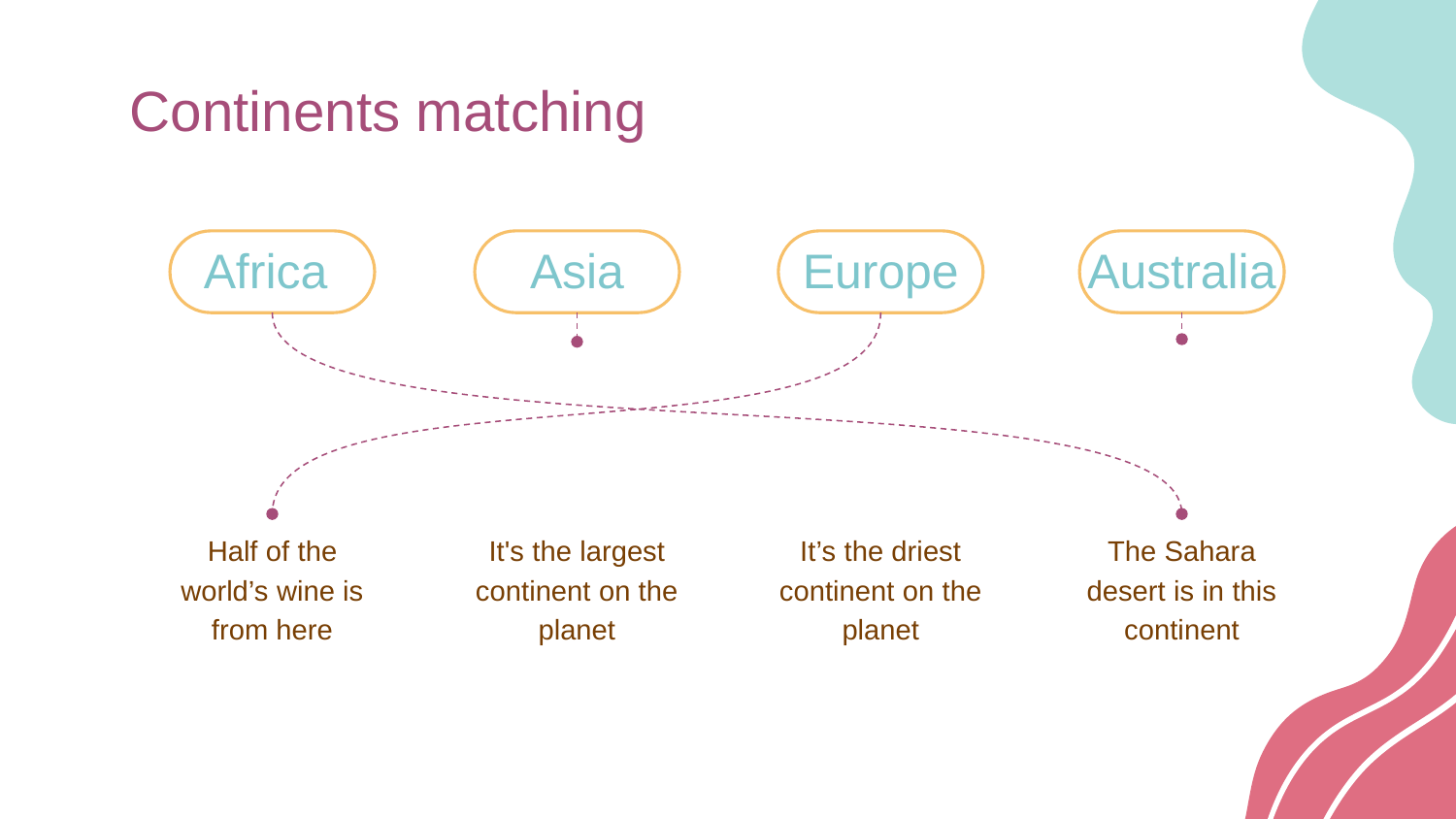

# Continents matching
Africa
Asia
Europe
Australia

Half of the world’s wine is from here
It's the largest continent on the planet
It’s the driest continent on the planet
The Sahara desert is in this continent